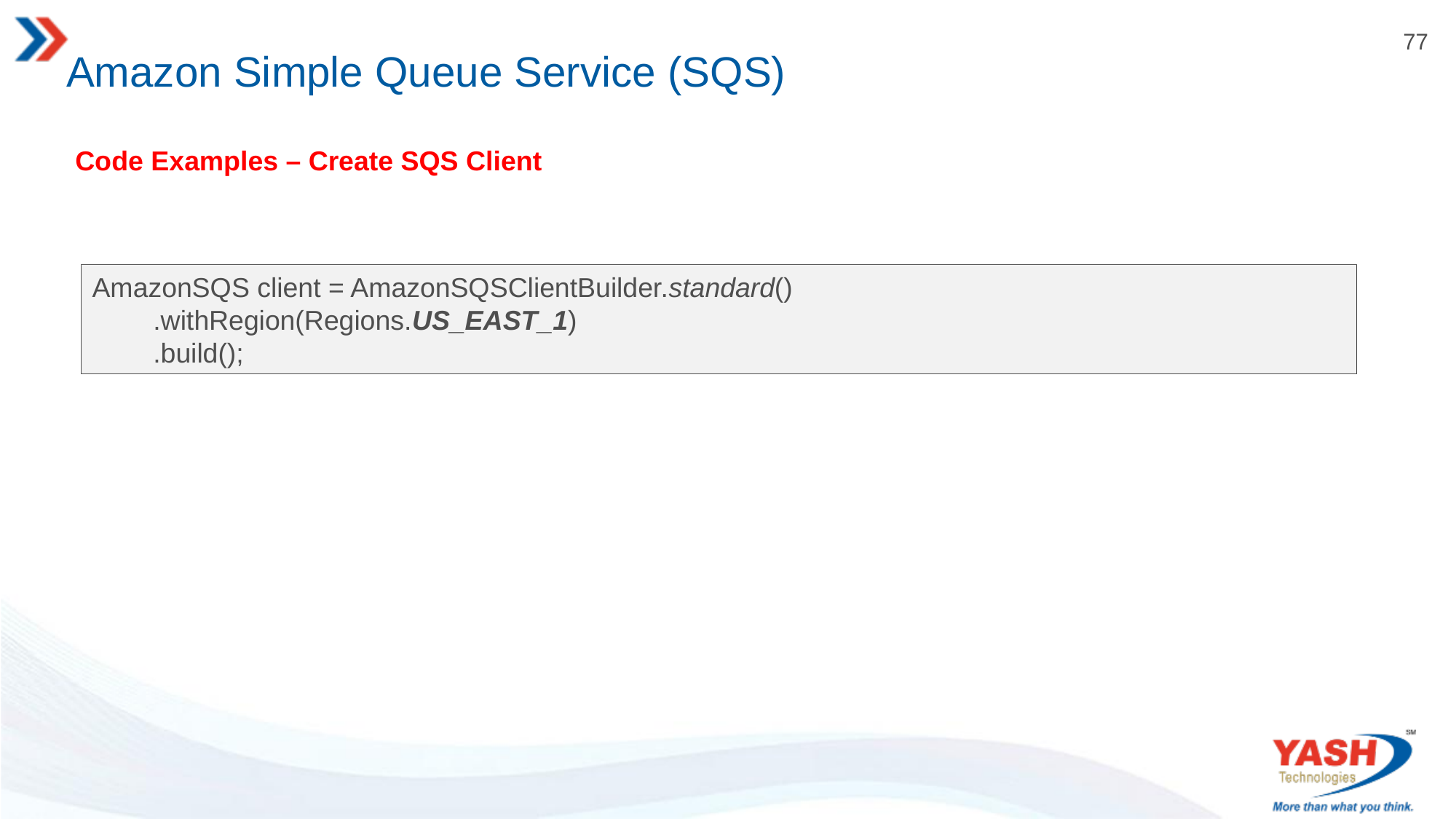

# Amazon Simple Queue Service (SQS)
 Code Examples – Create SQS Client

AmazonSQS client = AmazonSQSClientBuilder.standard()
        .withRegion(Regions.US_EAST_1)
        .build();